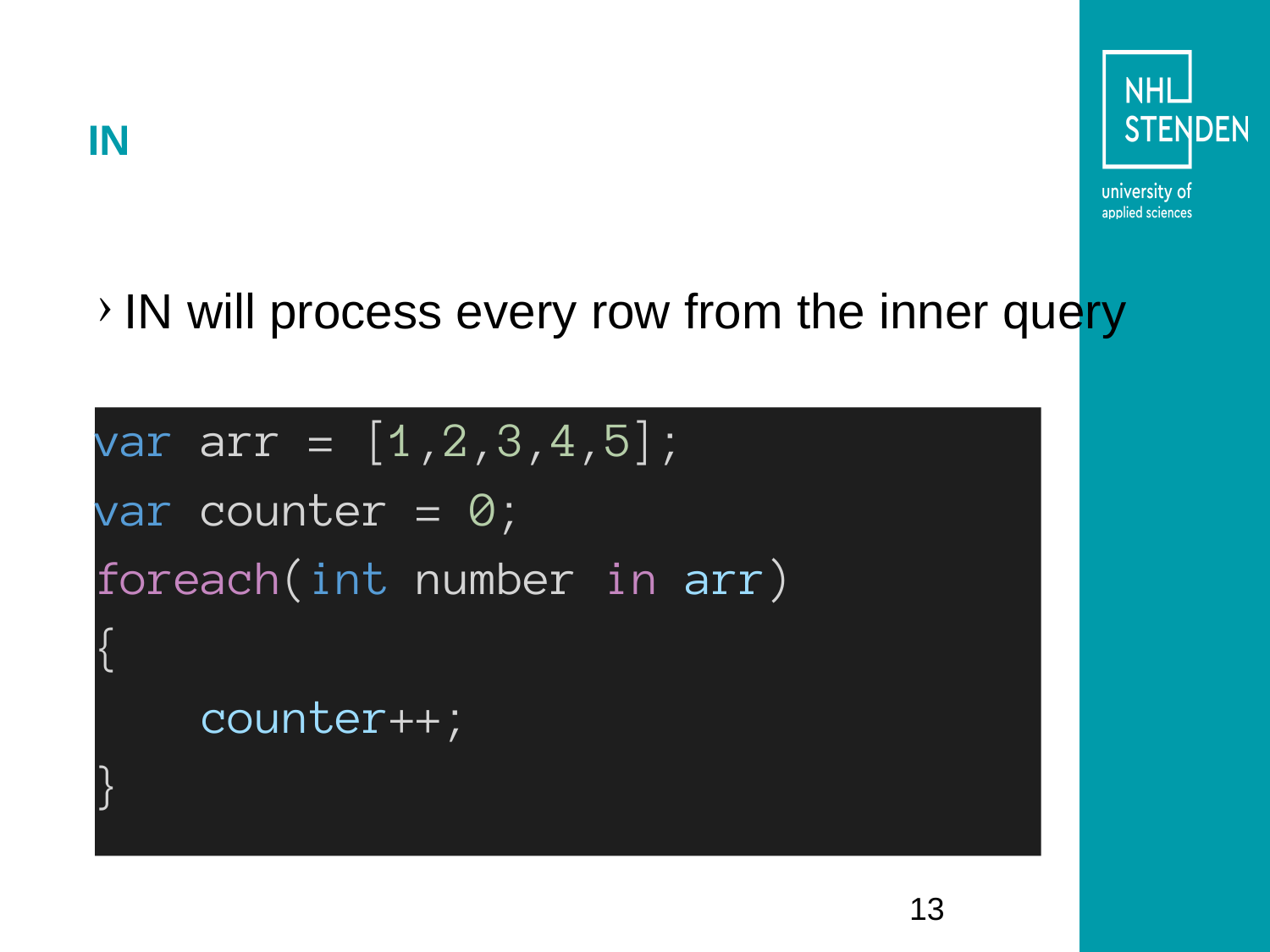

# IN
IN will process every row from the inner query
var arr = [1,2,3,4,5];
var counter = 0;
foreach(int number in arr)
{
    counter++;
}
13